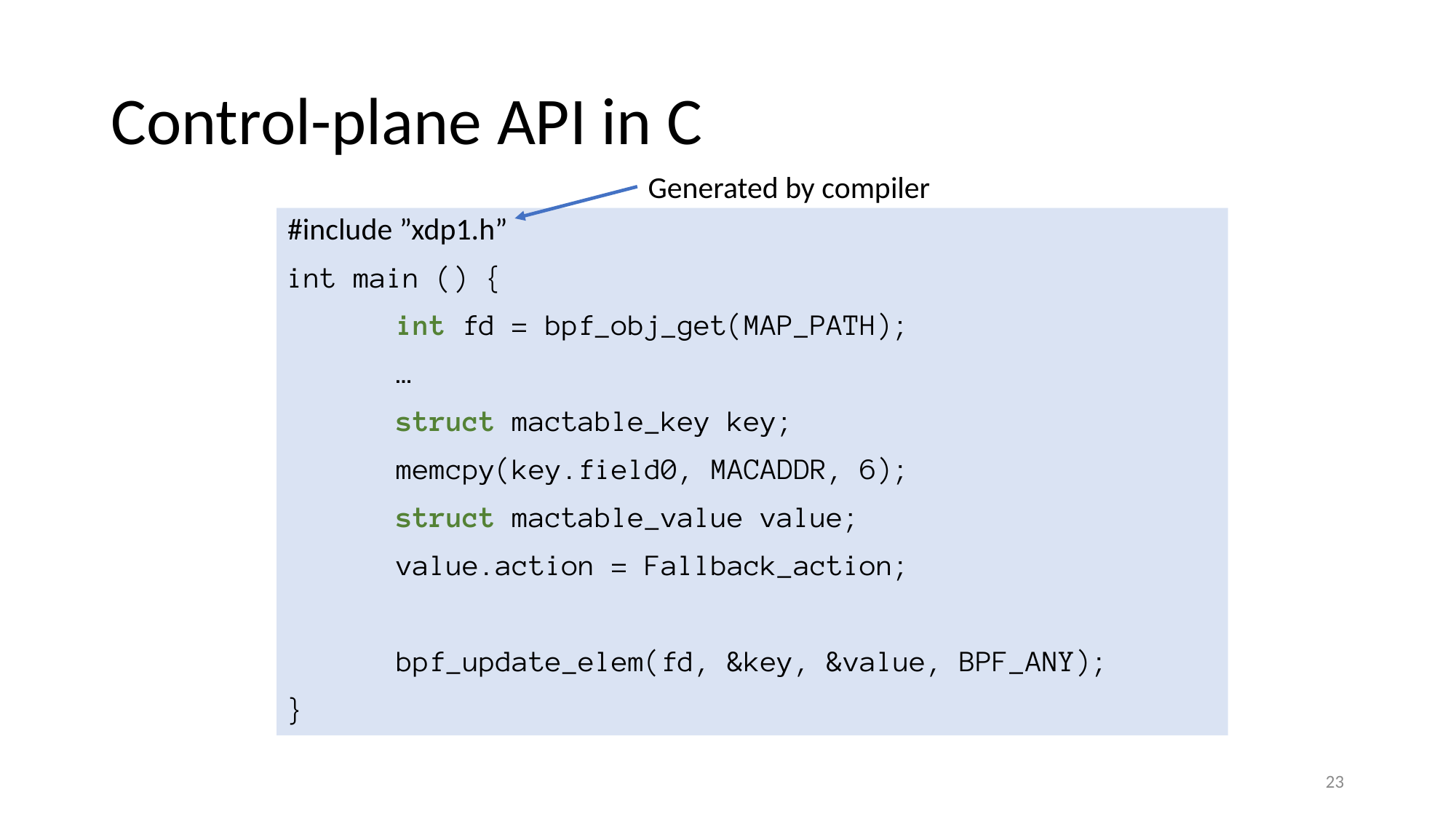

# Control-plane API in C
Generated by compiler
﻿#include ”xdp1.h”
int main () {
	int fd = bpf_obj_get(MAP_PATH);
	…
	struct mactable_key key;
	memcpy(key.field0, MACADDR, 6);
	struct mactable_value value;
	value.action = Fallback_action;

	bpf_update_elem(fd, &key, &value, BPF_ANY);
}
23